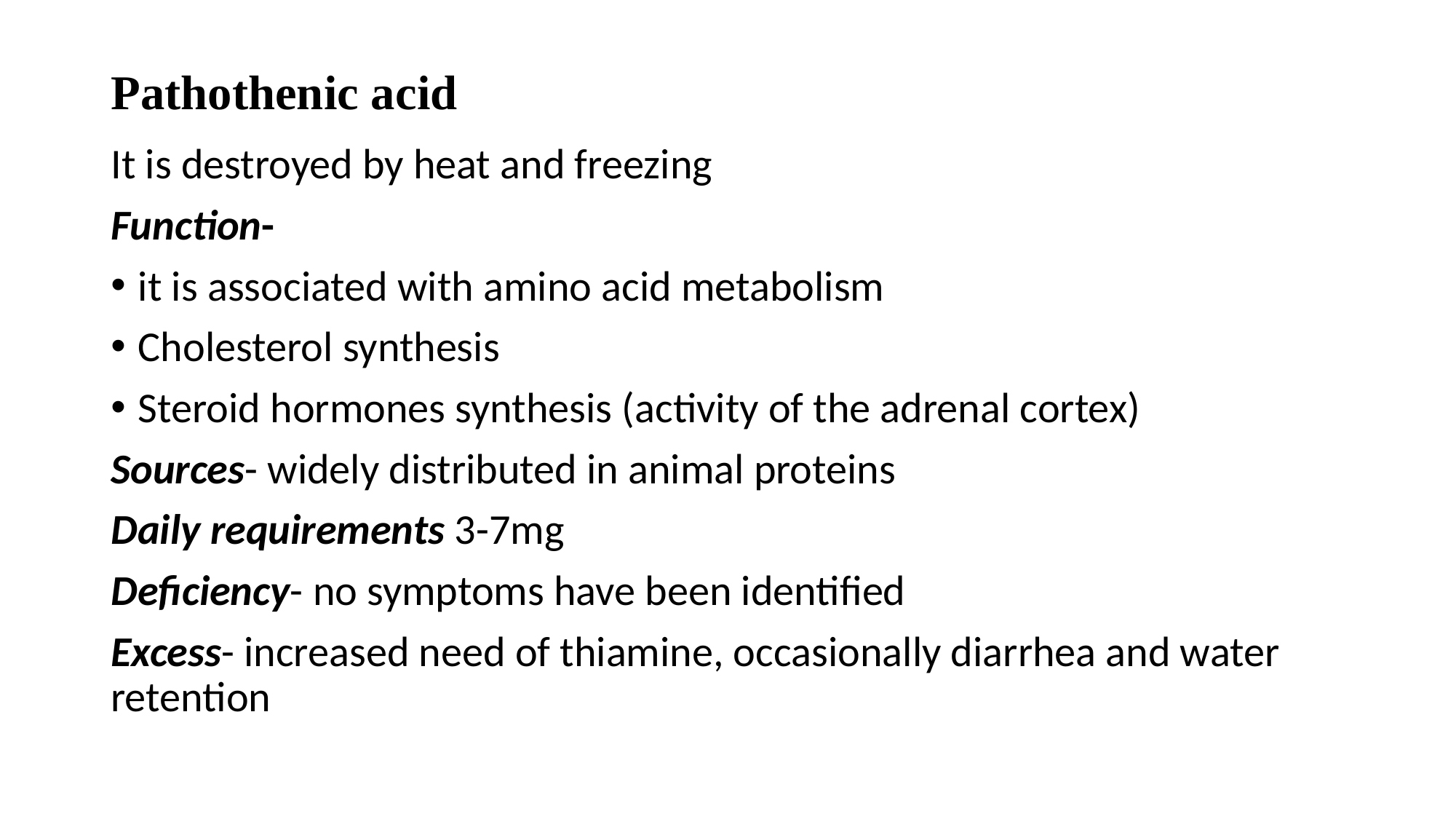

# Pathothenic acid
It is destroyed by heat and freezing
Function-
it is associated with amino acid metabolism
Cholesterol synthesis
Steroid hormones synthesis (activity of the adrenal cortex)
Sources- widely distributed in animal proteins
Daily requirements 3-7mg
Deficiency- no symptoms have been identified
Excess- increased need of thiamine, occasionally diarrhea and water retention